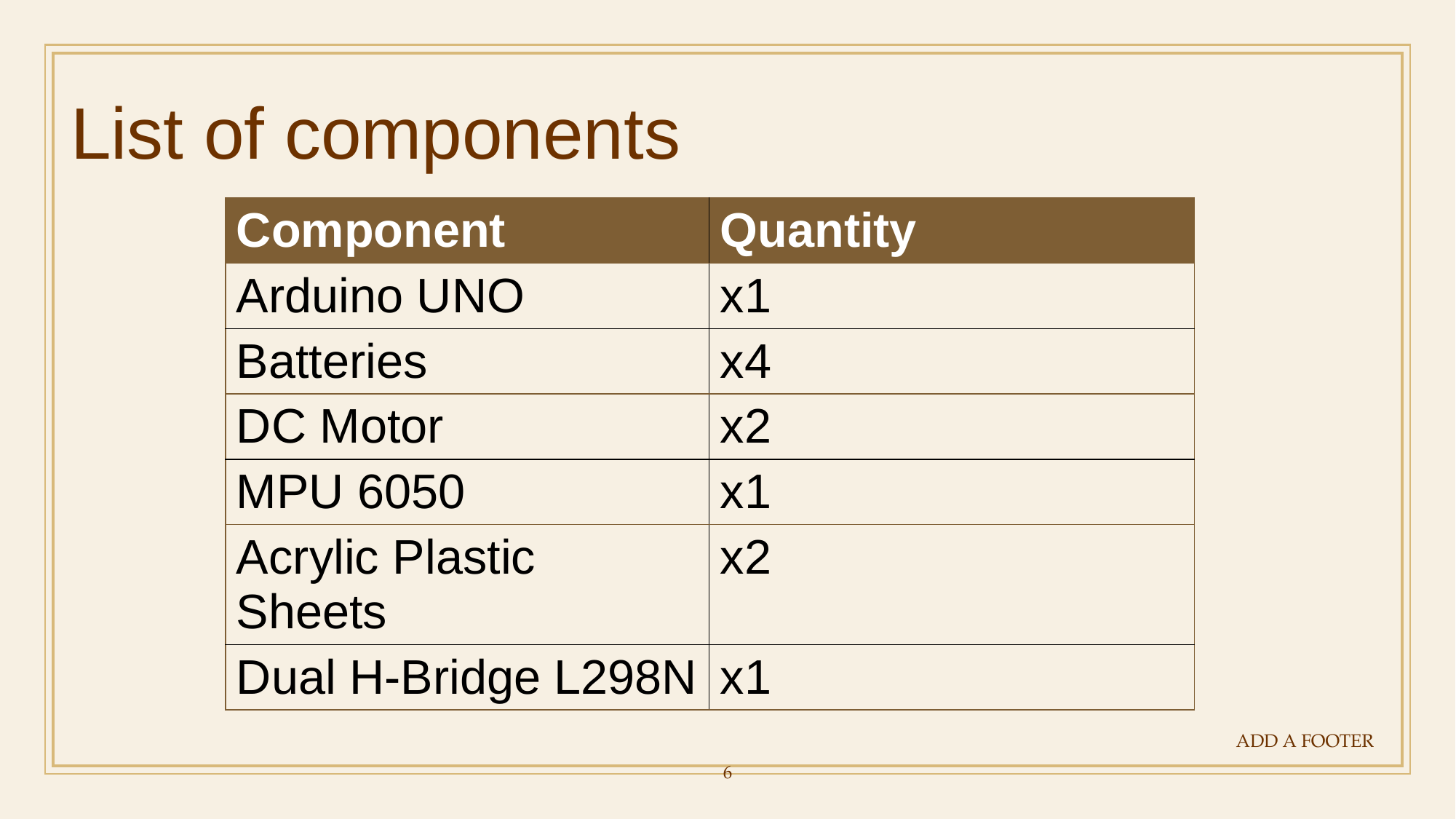

# List of components
| Component | Quantity |
| --- | --- |
| Arduino UNO | x1 |
| Batteries | x4 |
| DC Motor | x2 |
| MPU 6050 | x1 |
| Acrylic Plastic Sheets | x2 |
| Dual H-Bridge L298N | x1 |
ADD A FOOTER
6